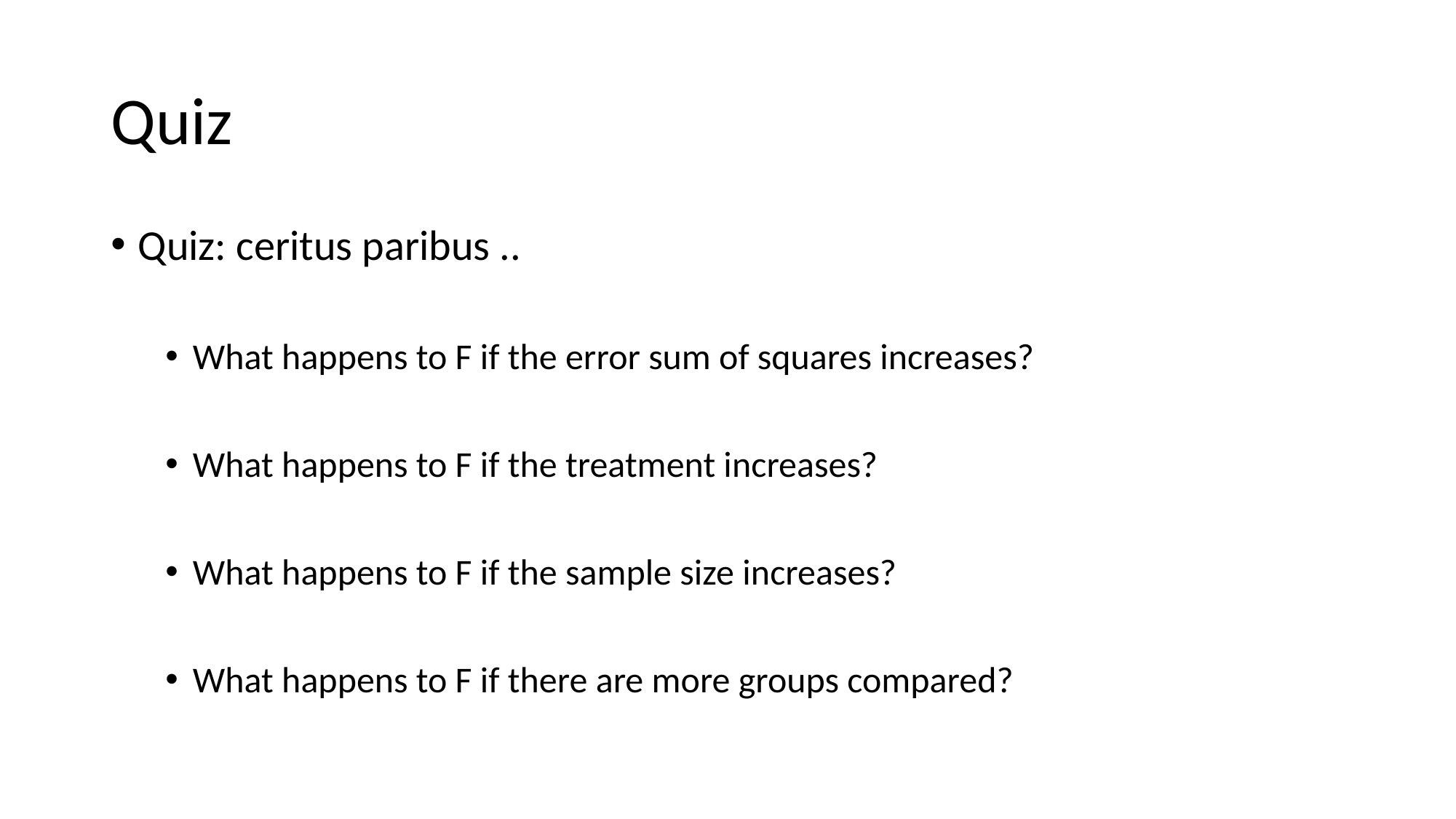

# Quiz
Quiz: ceritus paribus ..

What happens to F if the error sum of squares increases?

What happens to F if the treatment increases?

What happens to F if the sample size increases?

What happens to F if there are more groups compared?